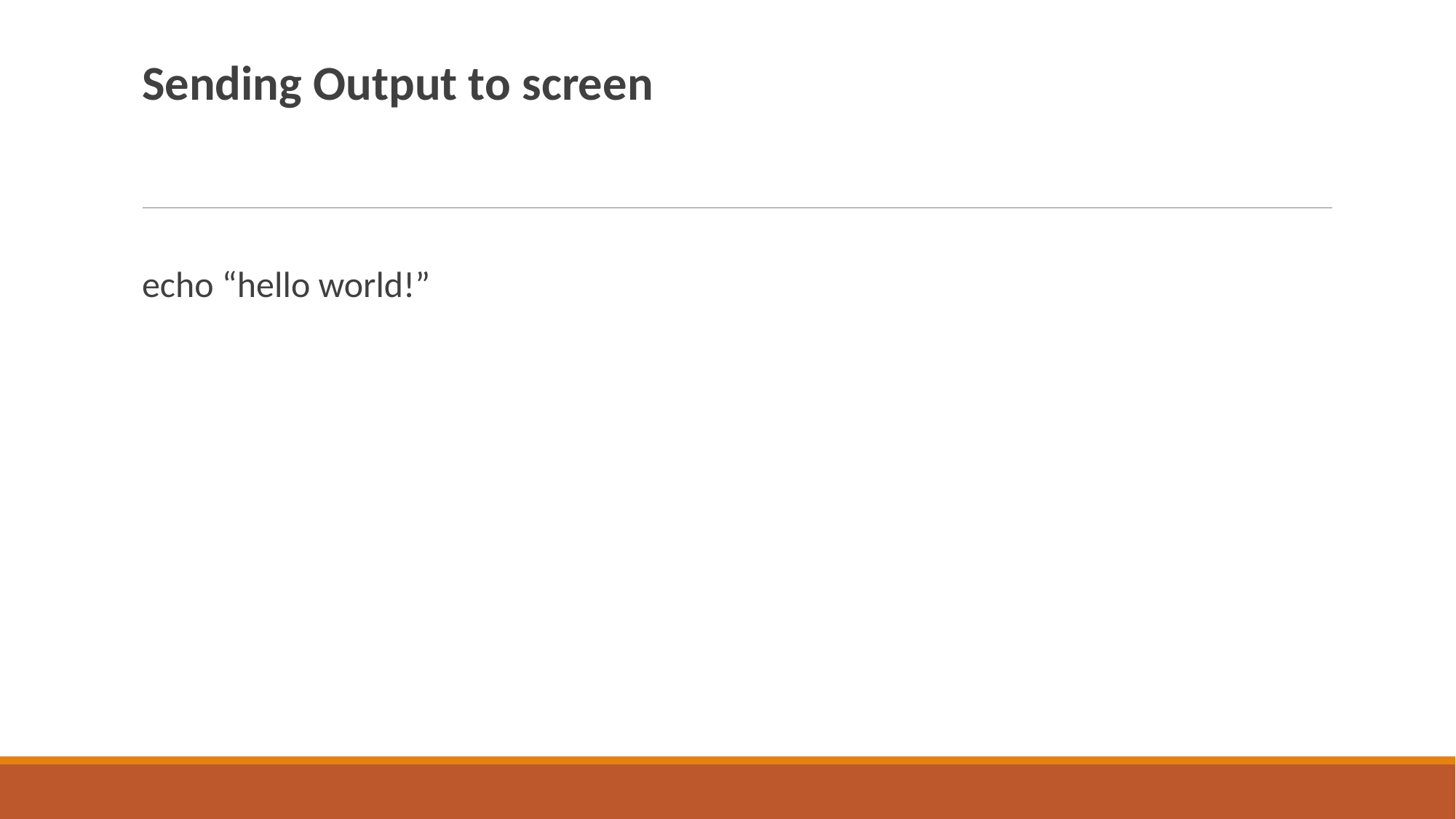

Sending Output to screen

echo “hello world!”